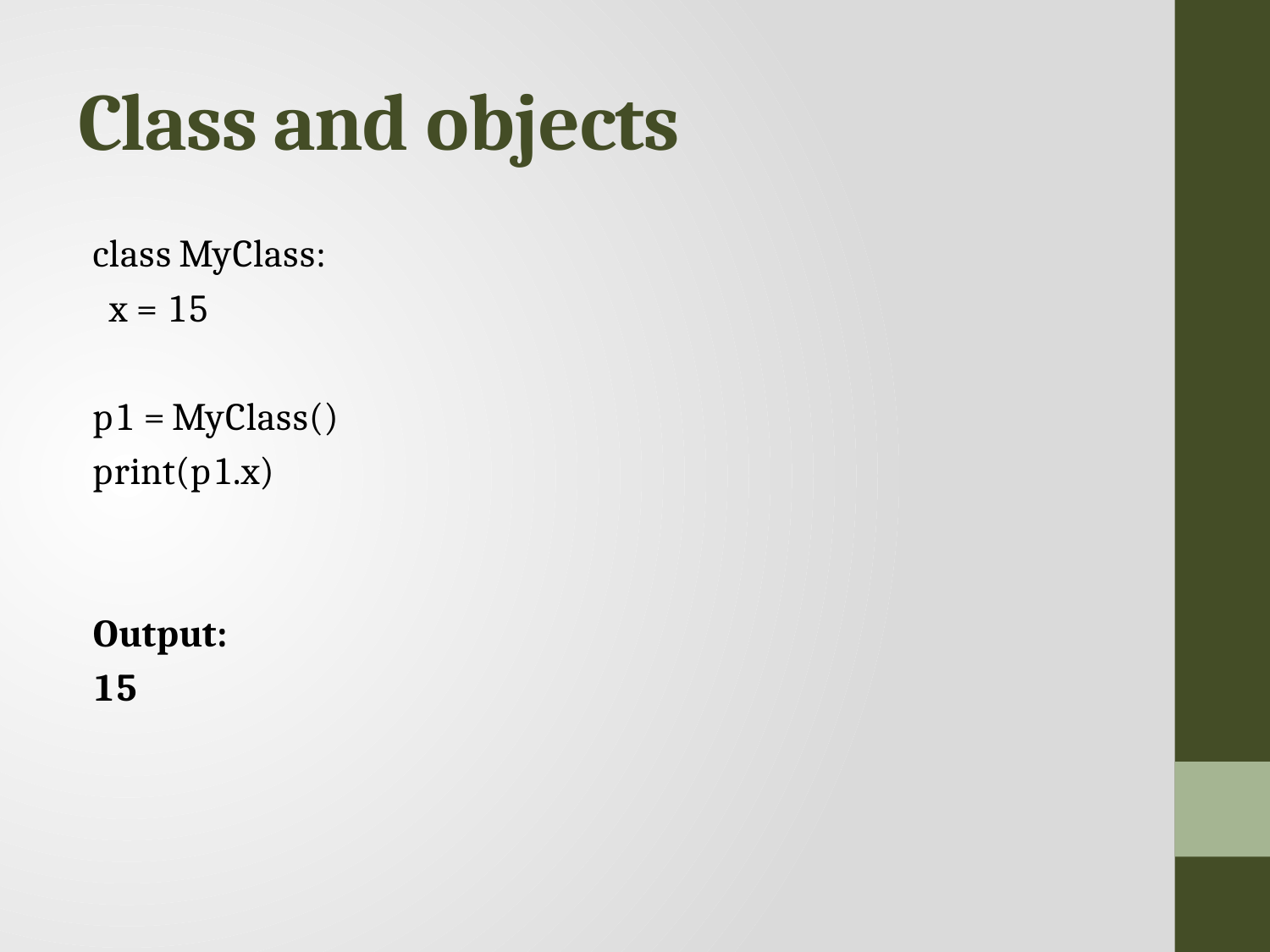

# Class and objects
class MyClass:
  x = 15

p1 = MyClass()
print(p1.x)

Output:
15